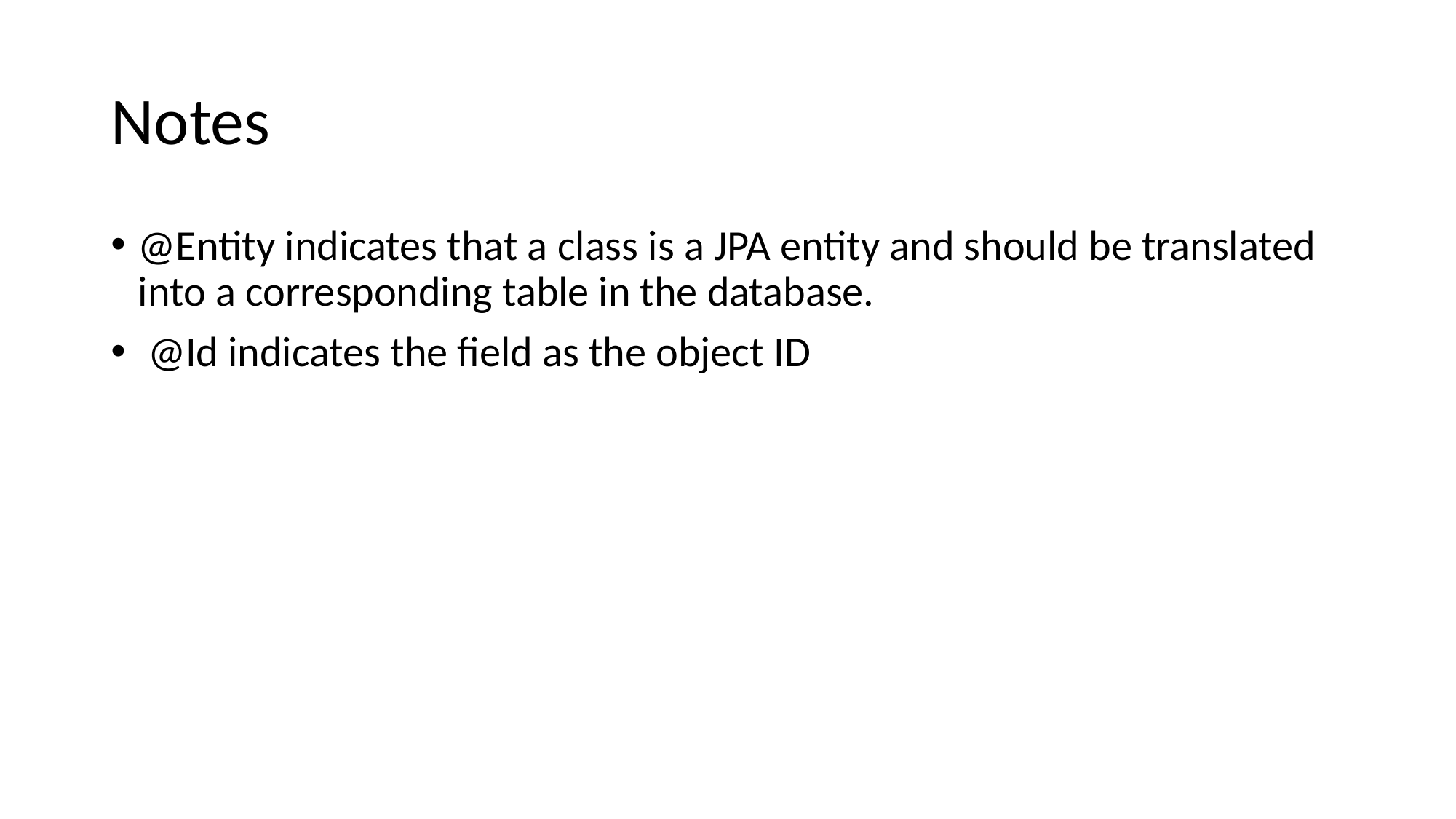

# Notes
@Entity indicates that a class is a JPA entity and should be translated into a corresponding table in the database.
 @Id indicates the field as the object ID